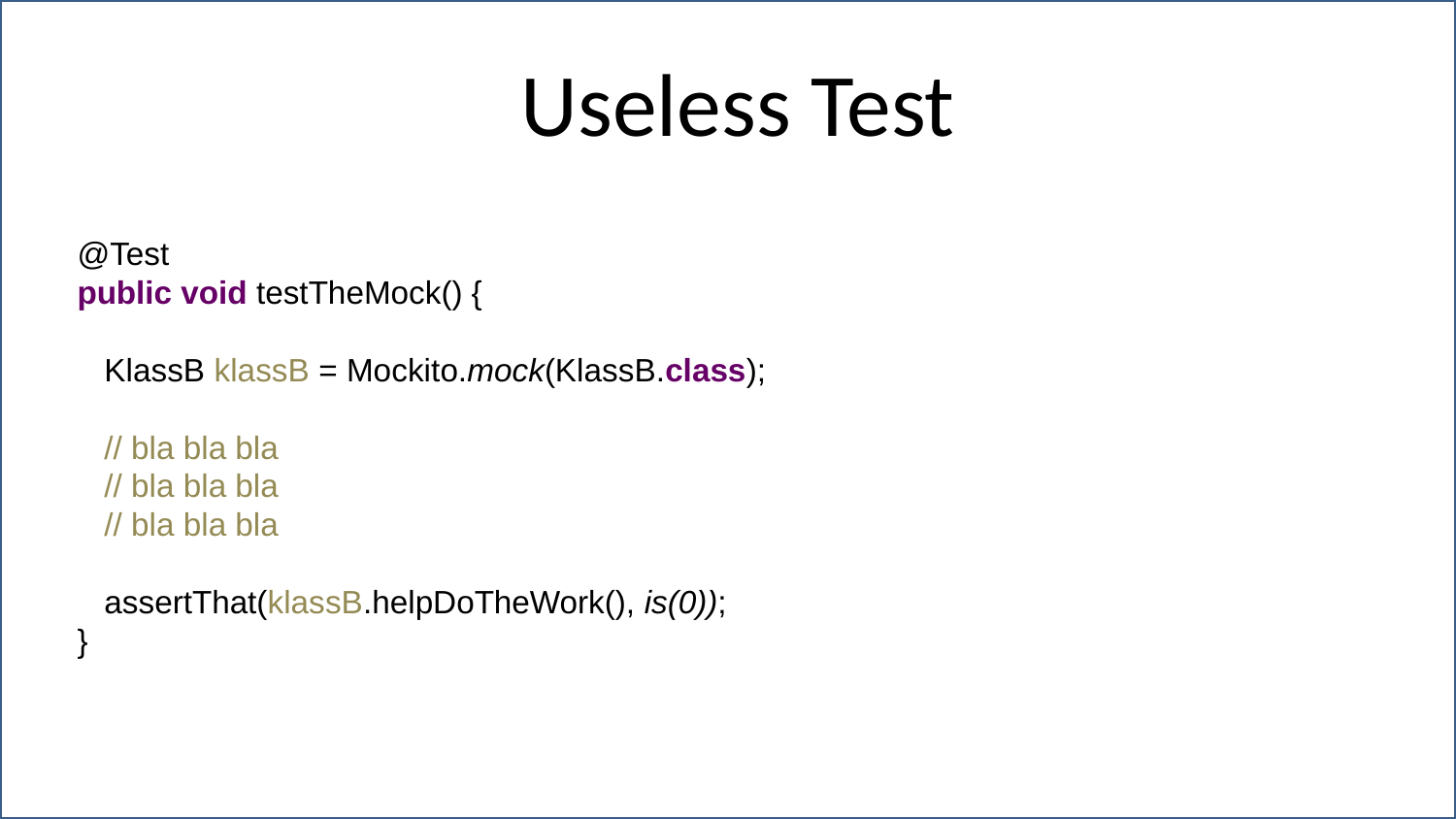

# Useless Test
@Test
public void testTheMock() {

   KlassB klassB = Mockito.mock(KlassB.class);

   // bla bla bla
   // bla bla bla
   // bla bla bla

   assertThat(klassB.helpDoTheWork(), is(0));
}